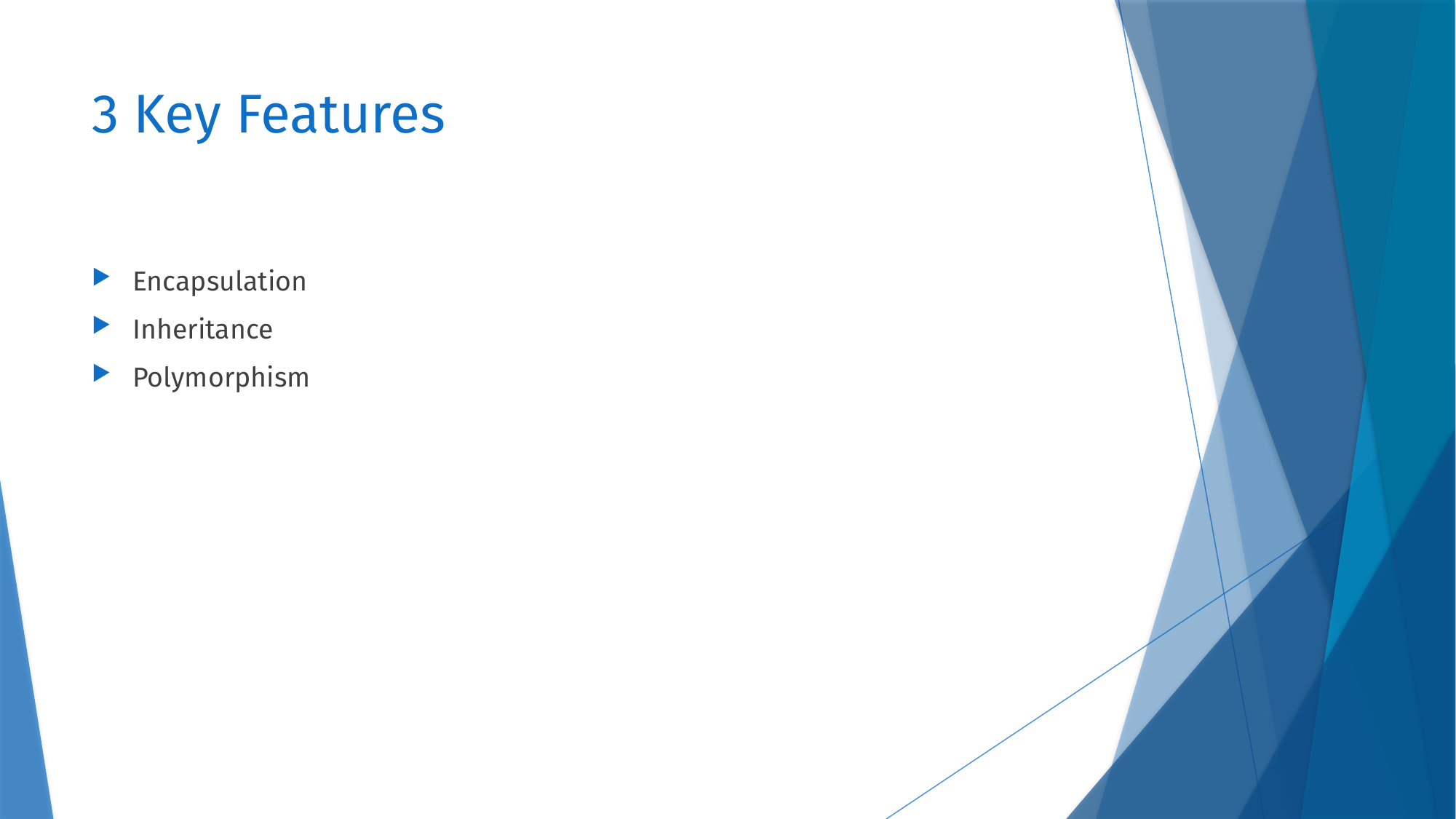

# 3 Key Features
Encapsulation
Inheritance
Polymorphism